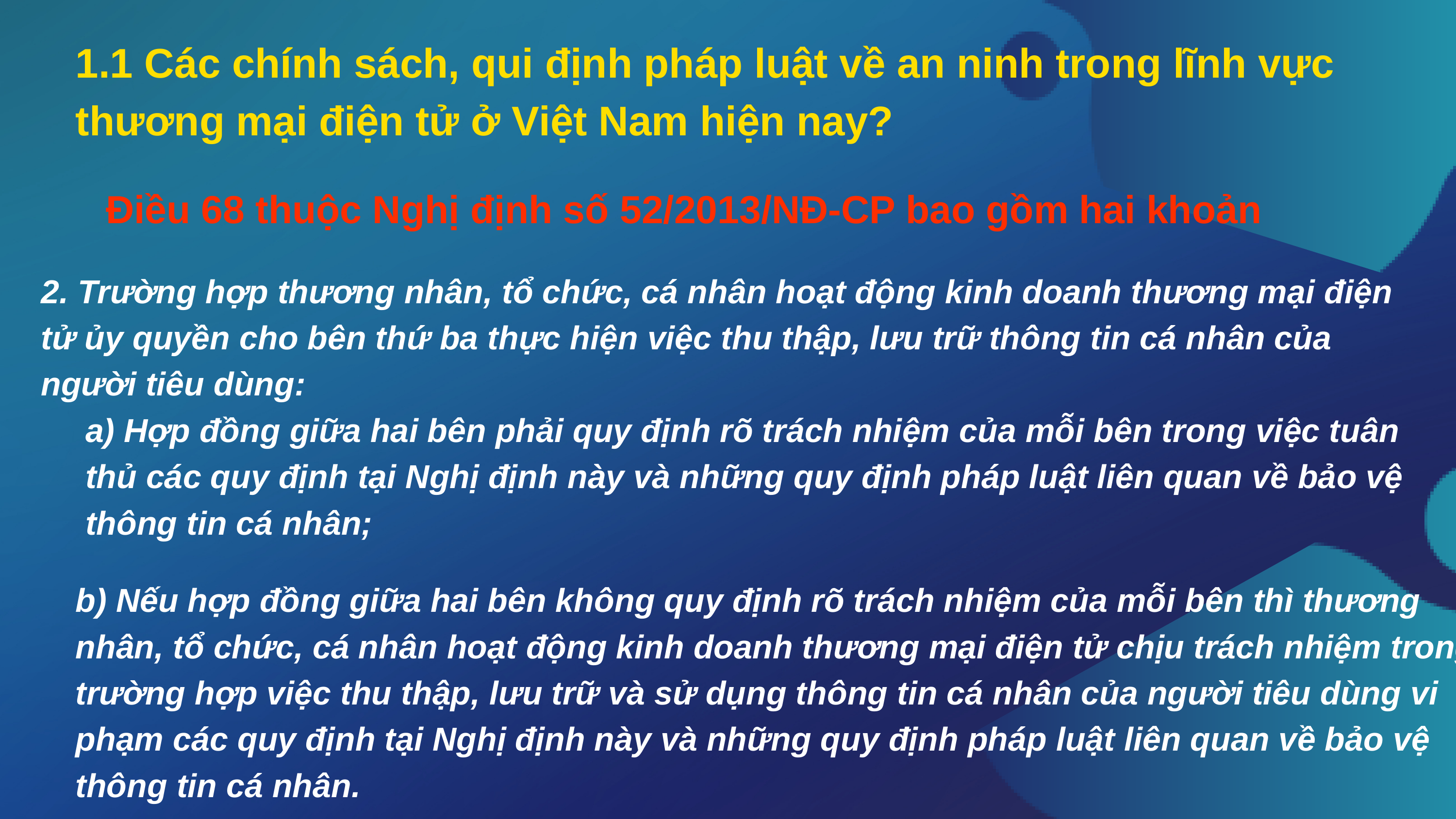

1.1 Các chính sách, qui định pháp luật về an ninh trong lĩnh vực thương mại điện tử ở Việt Nam hiện nay?
Điều 68 thuộc Nghị định số 52/2013/NĐ-CP bao gồm hai khoản
2. Trường hợp thương nhân, tổ chức, cá nhân hoạt động kinh doanh thương mại điện tử ủy quyền cho bên thứ ba thực hiện việc thu thập, lưu trữ thông tin cá nhân của người tiêu dùng:
a) Hợp đồng giữa hai bên phải quy định rõ trách nhiệm của mỗi bên trong việc tuân thủ các quy định tại Nghị định này và những quy định pháp luật liên quan về bảo vệ thông tin cá nhân;

b) Nếu hợp đồng giữa hai bên không quy định rõ trách nhiệm của mỗi bên thì thương nhân, tổ chức, cá nhân hoạt động kinh doanh thương mại điện tử chịu trách nhiệm trong trường hợp việc thu thập, lưu trữ và sử dụng thông tin cá nhân của người tiêu dùng vi phạm các quy định tại Nghị định này và những quy định pháp luật liên quan về bảo vệ thông tin cá nhân.